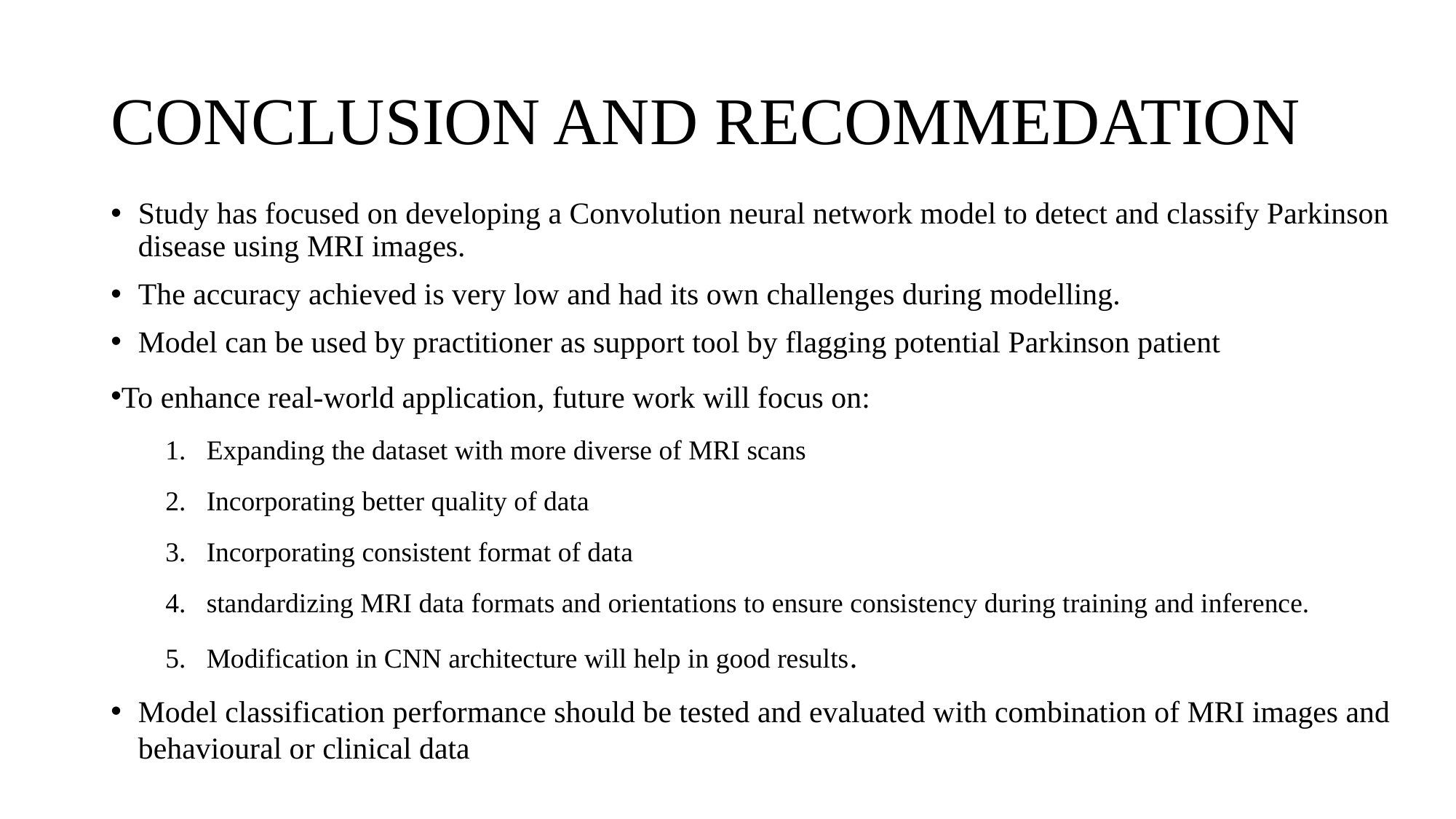

# CONCLUSION AND RECOMMEDATION
Study has focused on developing a Convolution neural network model to detect and classify Parkinson disease using MRI images.
The accuracy achieved is very low and had its own challenges during modelling.
Model can be used by practitioner as support tool by flagging potential Parkinson patient
To enhance real-world application, future work will focus on:
Expanding the dataset with more diverse of MRI scans
Incorporating better quality of data
Incorporating consistent format of data
standardizing MRI data formats and orientations to ensure consistency during training and inference.
Modification in CNN architecture will help in good results.
Model classification performance should be tested and evaluated with combination of MRI images and behavioural or clinical data